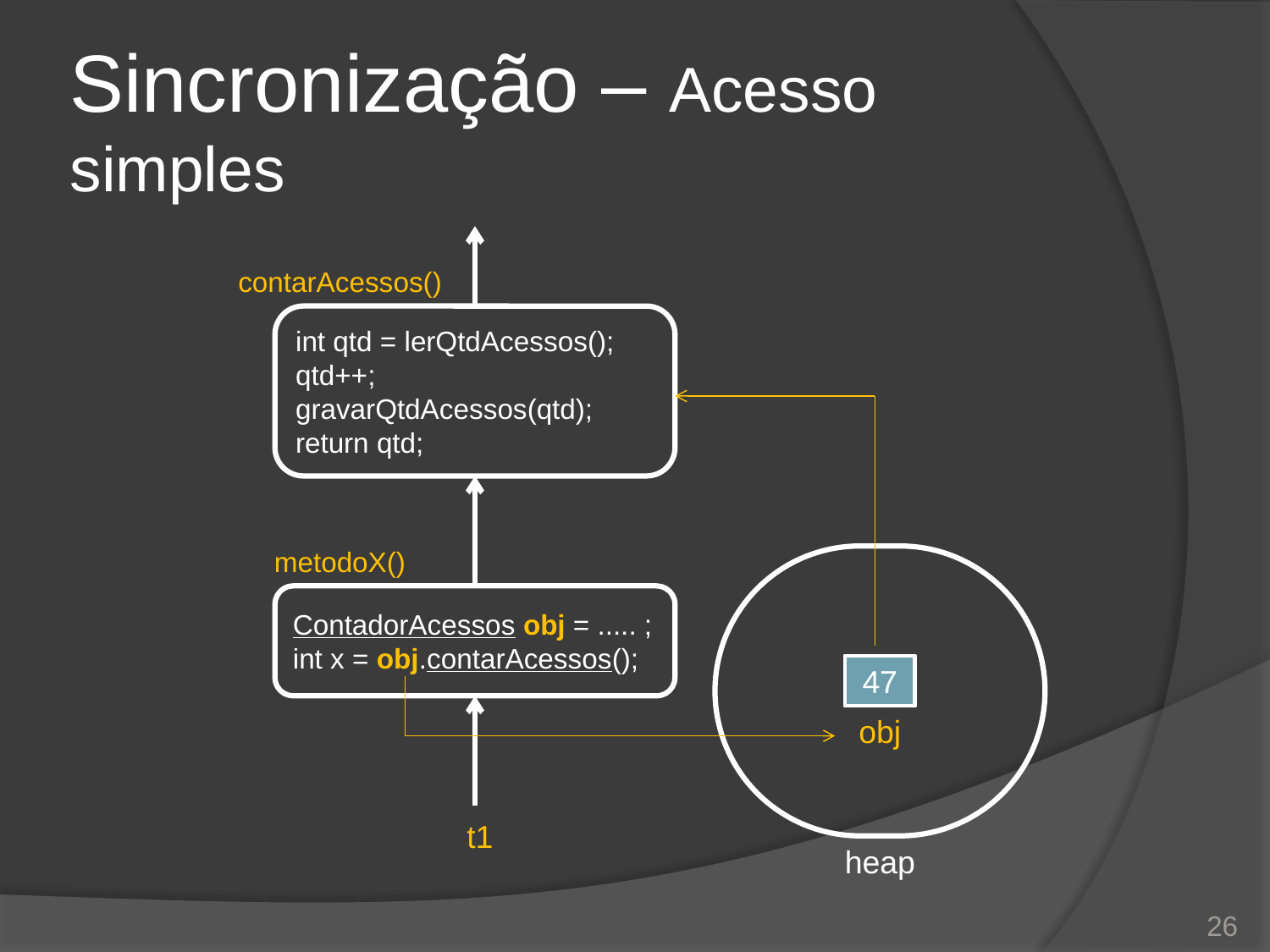

# Sincronização – Acesso simples
contarAcessos()
int qtd = lerQtdAcessos();
qtd++;
gravarQtdAcessos(qtd);
return qtd;
metodoX()

ContadorAcessos obj = ..... ;
int x = obj.contarAcessos();
46
47
obj
t1
heap
26